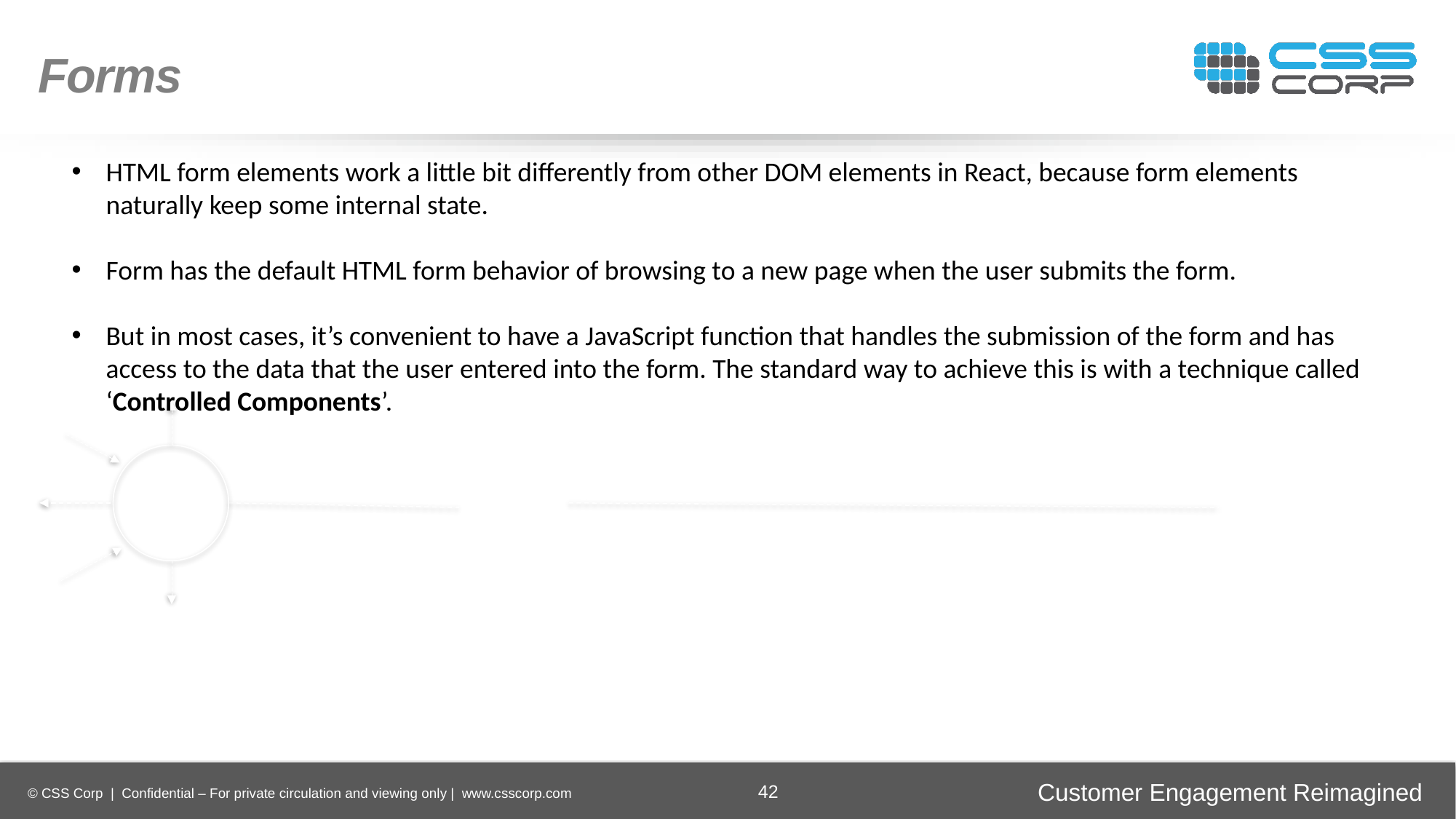

Forms
HTML form elements work a little bit differently from other DOM elements in React, because form elements naturally keep some internal state.

Form has the default HTML form behavior of browsing to a new page when the user submits the form.

But in most cases, it’s convenient to have a JavaScript function that handles the submission of the form and has access to the data that the user entered into the form. The standard way to achieve this is with a technique called ‘Controlled Components’.
Enhancing
Operational Efficiency

Faster Time-to-Market

Digital
Transformation

Securing Brand and Customer Trust

42